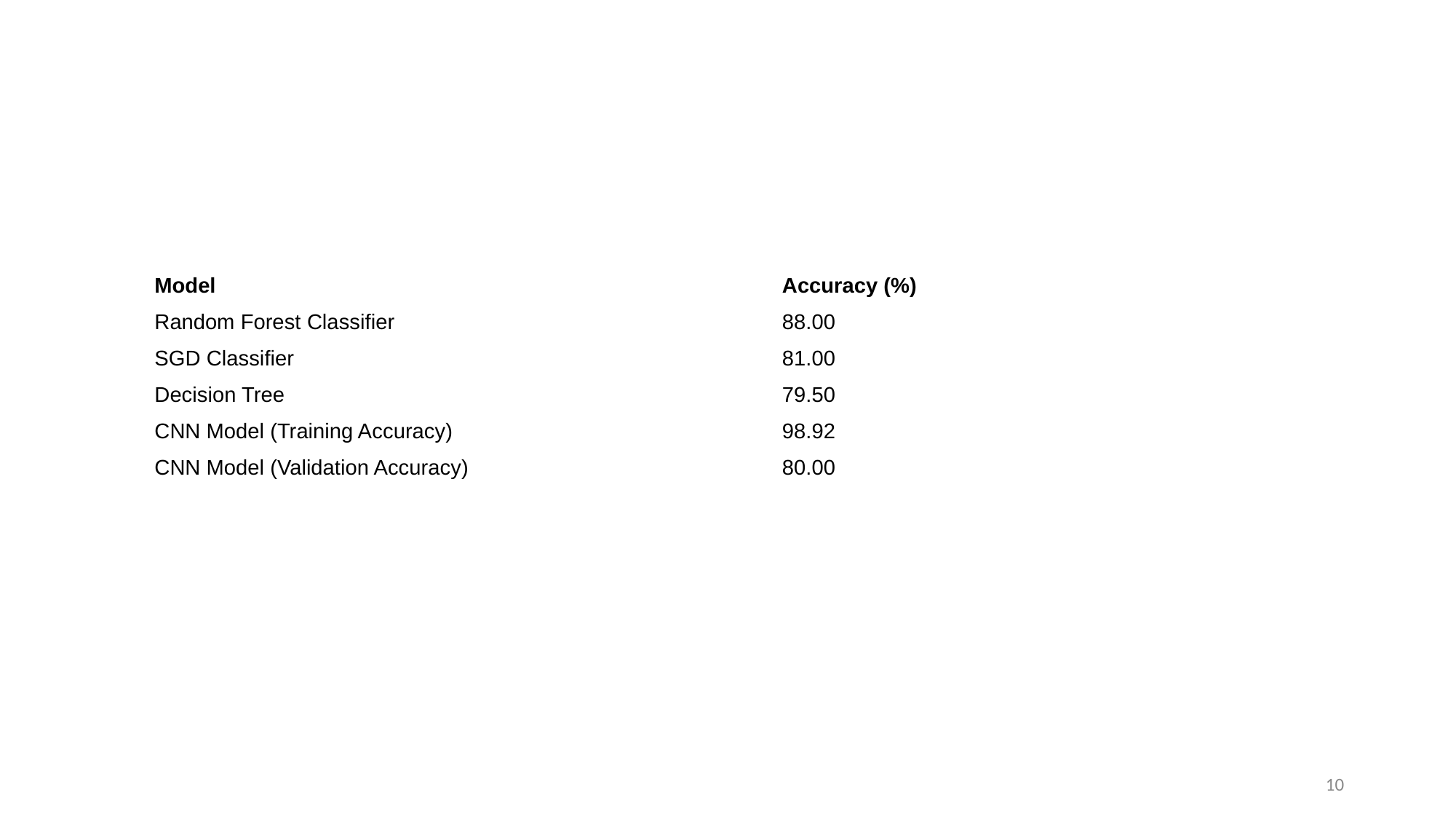

| Model | Accuracy (%) |
| --- | --- |
| Random Forest Classifier | 88.00 |
| SGD Classifier | 81.00 |
| Decision Tree | 79.50 |
| CNN Model (Training Accuracy) | 98.92 |
| CNN Model (Validation Accuracy) | 80.00 |
10